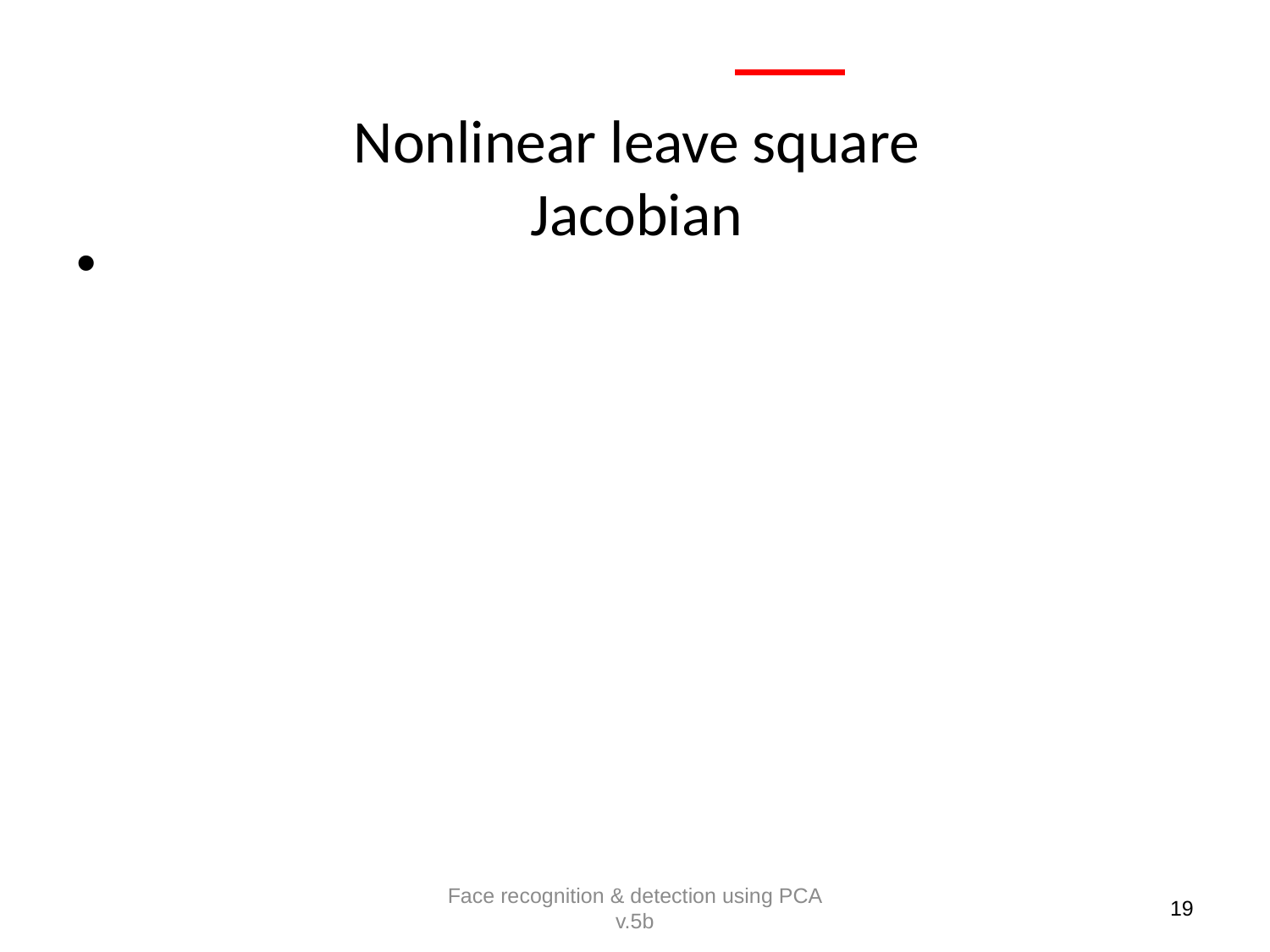

# Nonlinear leave square Jacobian

Face recognition & detection using PCA v.5b
19